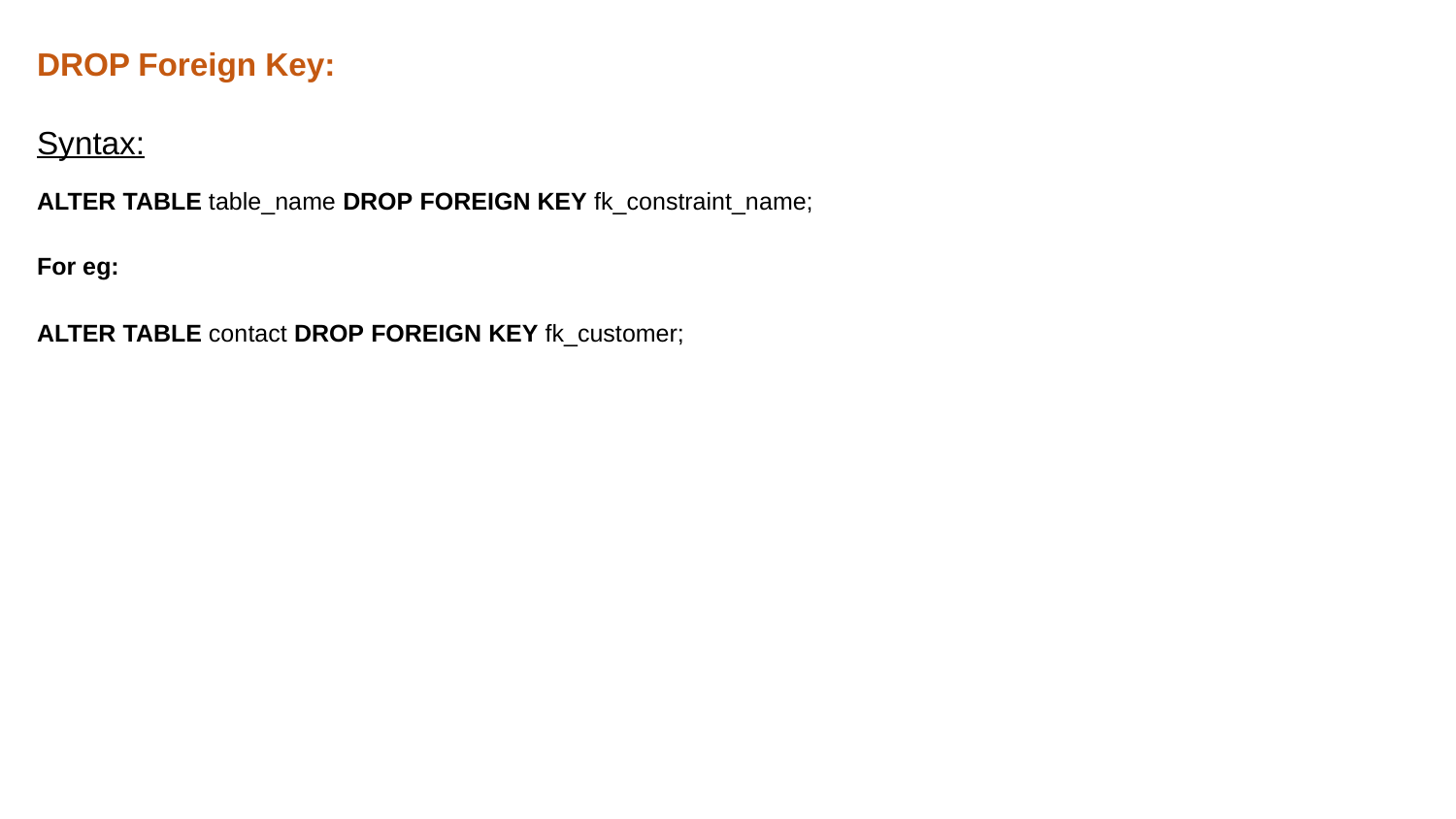

DROP Foreign Key:
Syntax:
ALTER TABLE table_name DROP FOREIGN KEY fk_constraint_name;
For eg:
ALTER TABLE contact DROP FOREIGN KEY fk_customer;